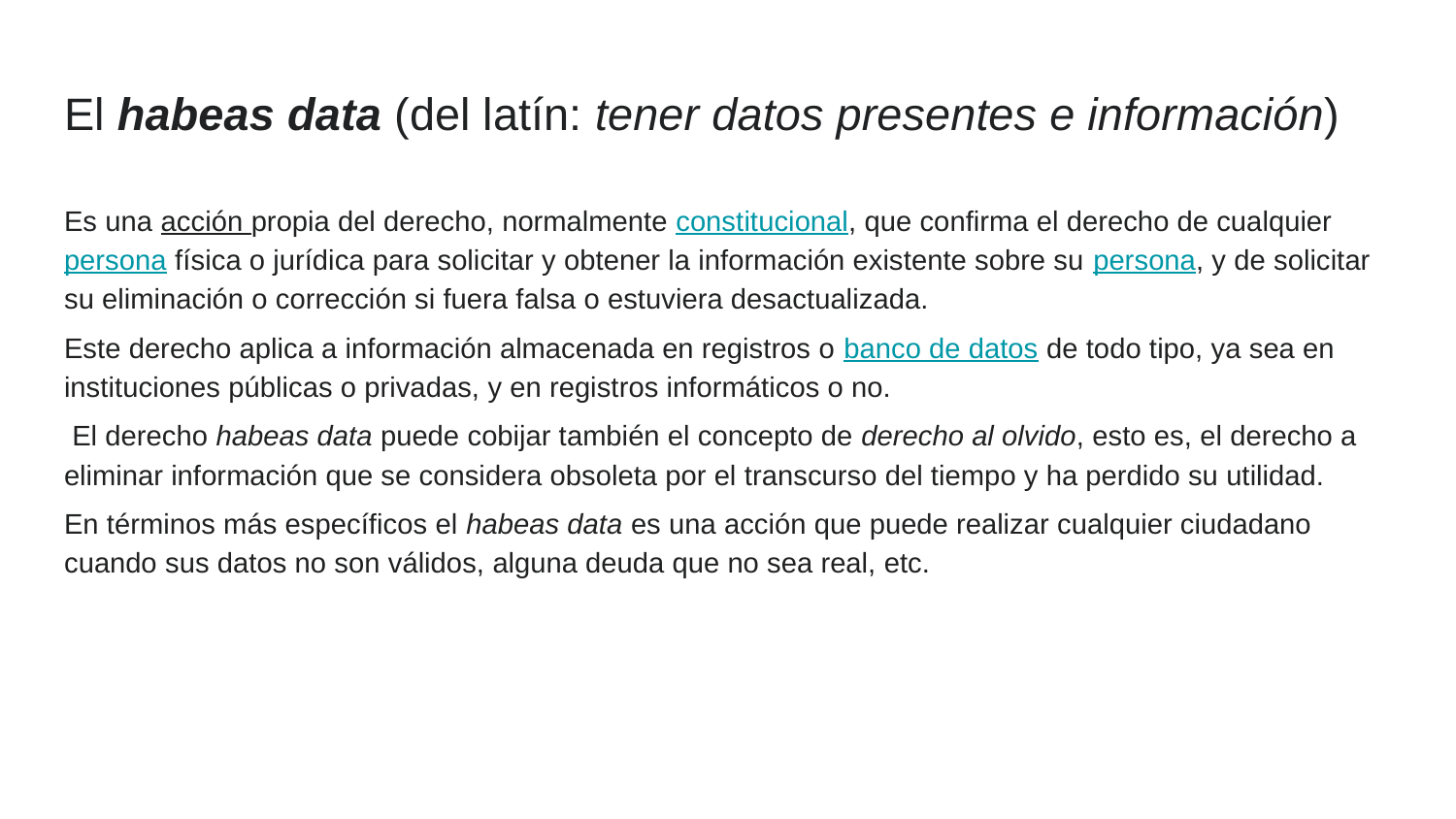

# El habeas data (del latín: tener datos presentes e información)
Es una acción propia del derecho, normalmente constitucional, que confirma el derecho de cualquier persona física o jurídica para solicitar y obtener la información existente sobre su persona, y de solicitar su eliminación o corrección si fuera falsa o estuviera desactualizada.
Este derecho aplica a información almacenada en registros o banco de datos de todo tipo, ya sea en instituciones públicas o privadas, y en registros informáticos o no.
 El derecho habeas data puede cobijar también el concepto de derecho al olvido, esto es, el derecho a eliminar información que se considera obsoleta por el transcurso del tiempo y ha perdido su utilidad.
En términos más específicos el habeas data es una acción que puede realizar cualquier ciudadano cuando sus datos no son válidos, alguna deuda que no sea real, etc.